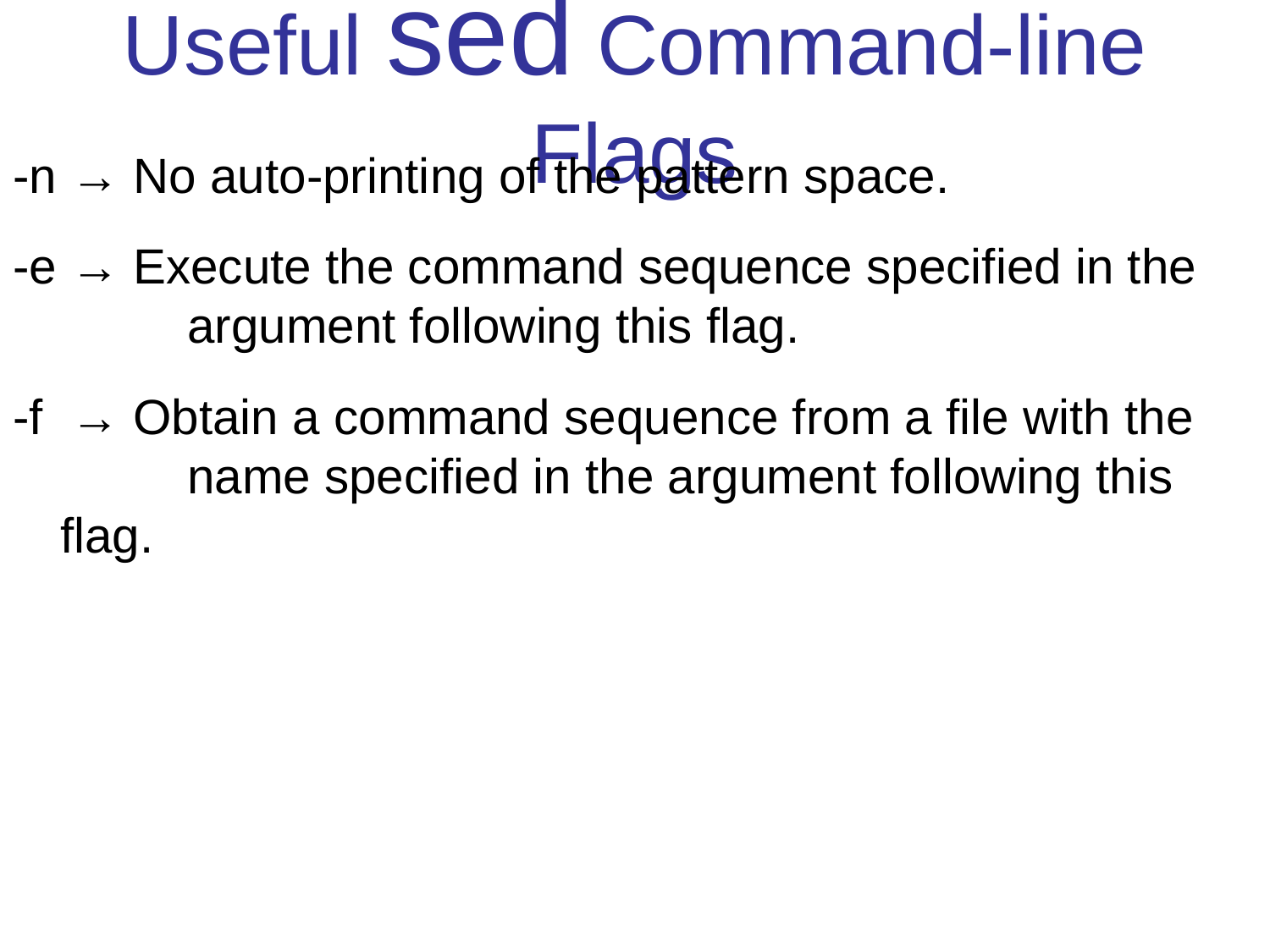

Useful sed Command-line Flags
-n → No auto-printing of the pattern space.
-e → Execute the command sequence specified in the 	argument following this flag. interpreted
-f  → Obtain a command sequence from a file with the 	name specified in the argument following this flag.
		(By the way, another way to run  commands 	from a file is to just make the file a script, as 	the next slide will demonstrate…)